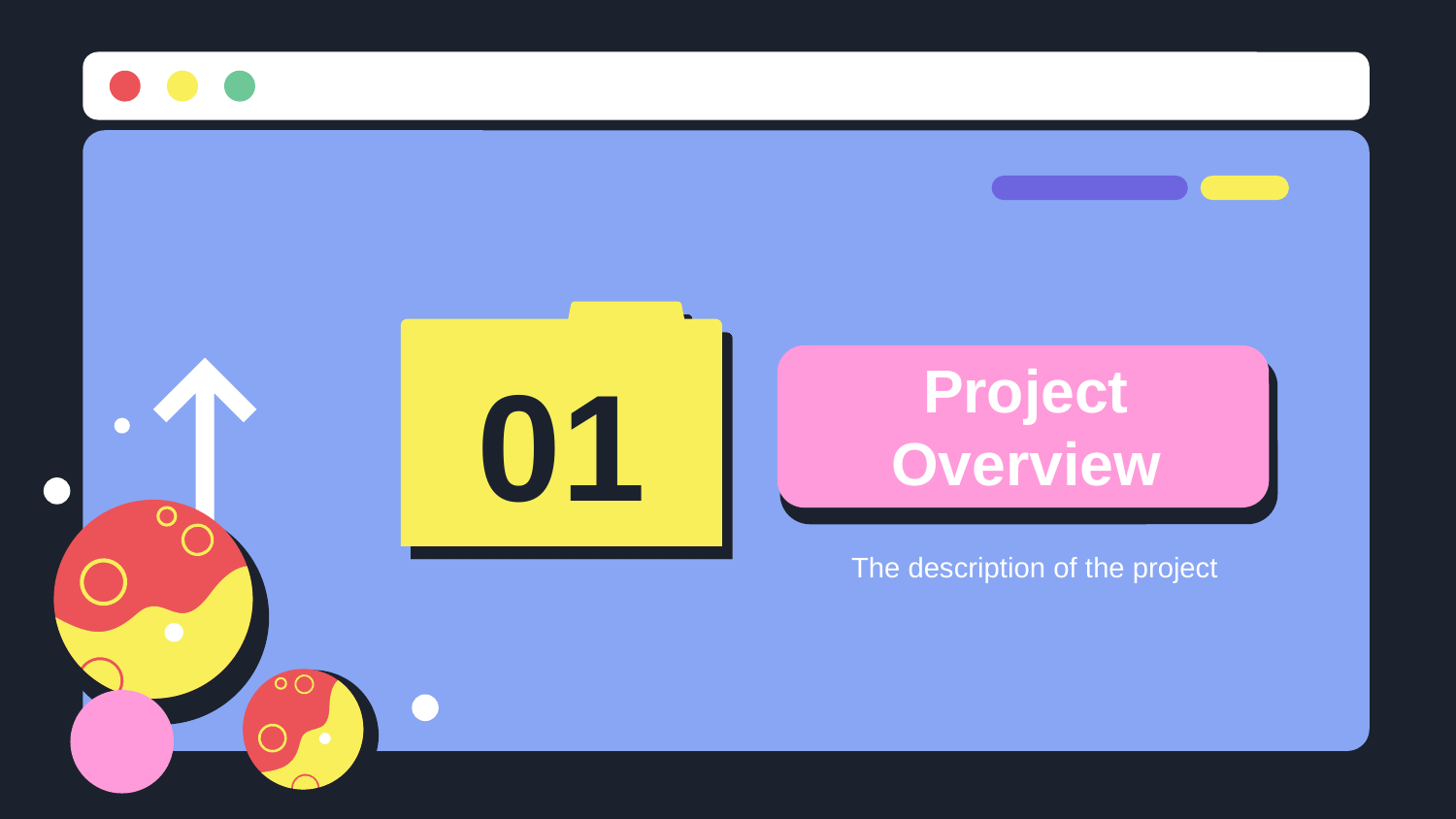

# Project Overview
01

The description of the project